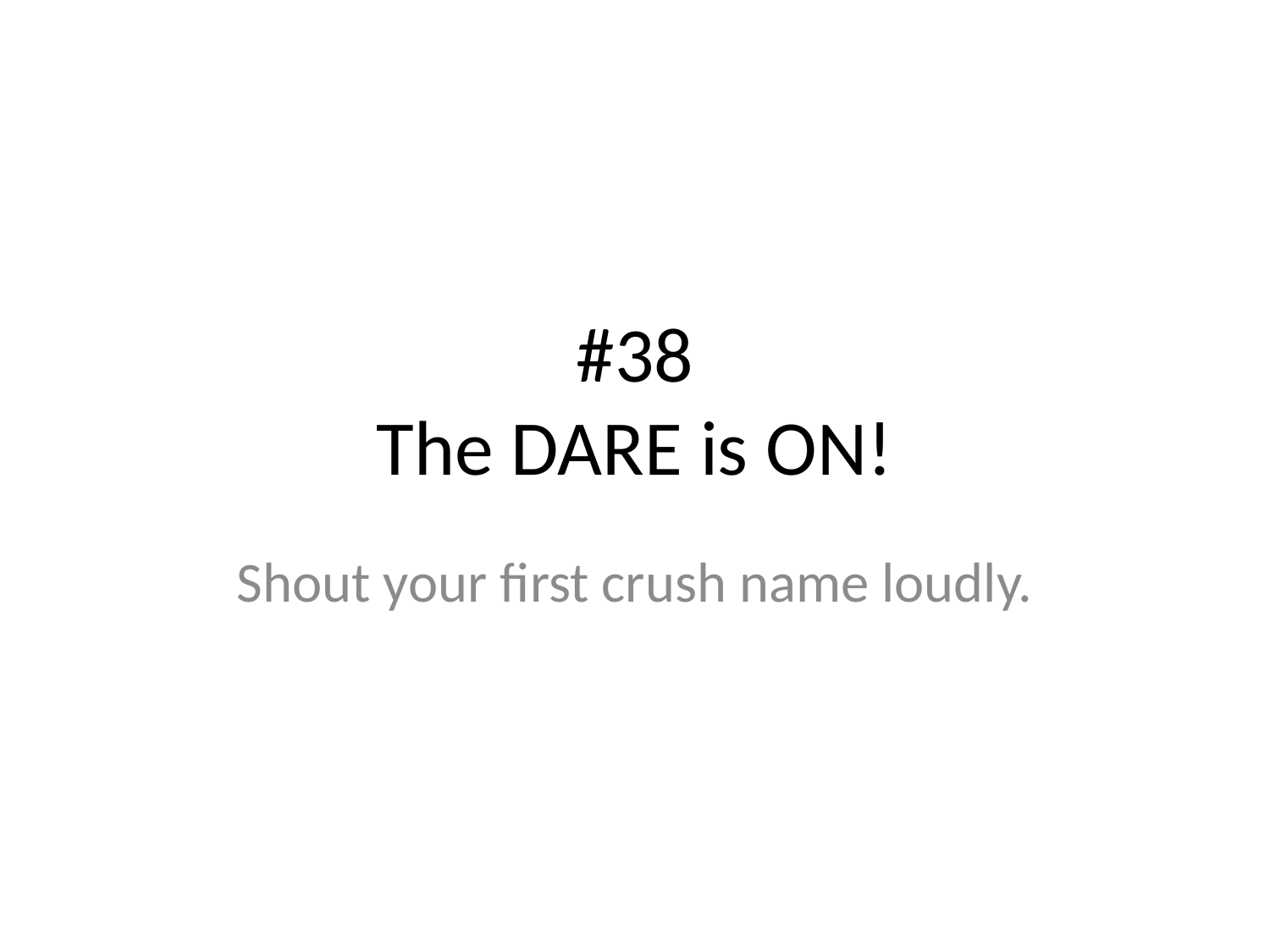

# #38
The DARE is ON!
Shout your first crush name loudly.